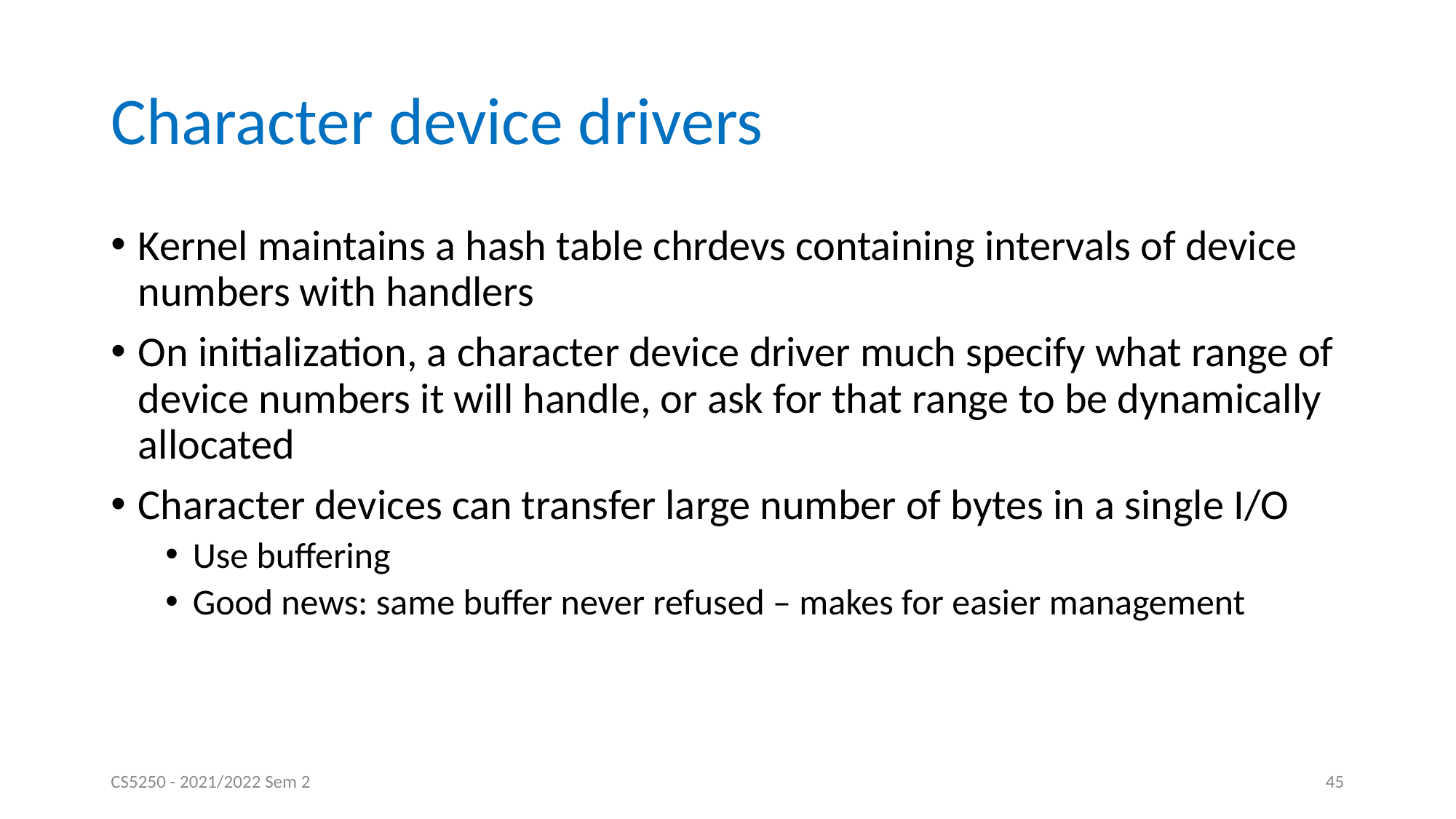

# Character device drivers
Kernel maintains a hash table chrdevs containing intervals of device numbers with handlers
On initialization, a character device driver much specify what range of device numbers it will handle, or ask for that range to be dynamically allocated
Character devices can transfer large number of bytes in a single I/O
Use buffering
Good news: same buffer never refused – makes for easier management
CS5250 - 2021/2022 Sem 2
45